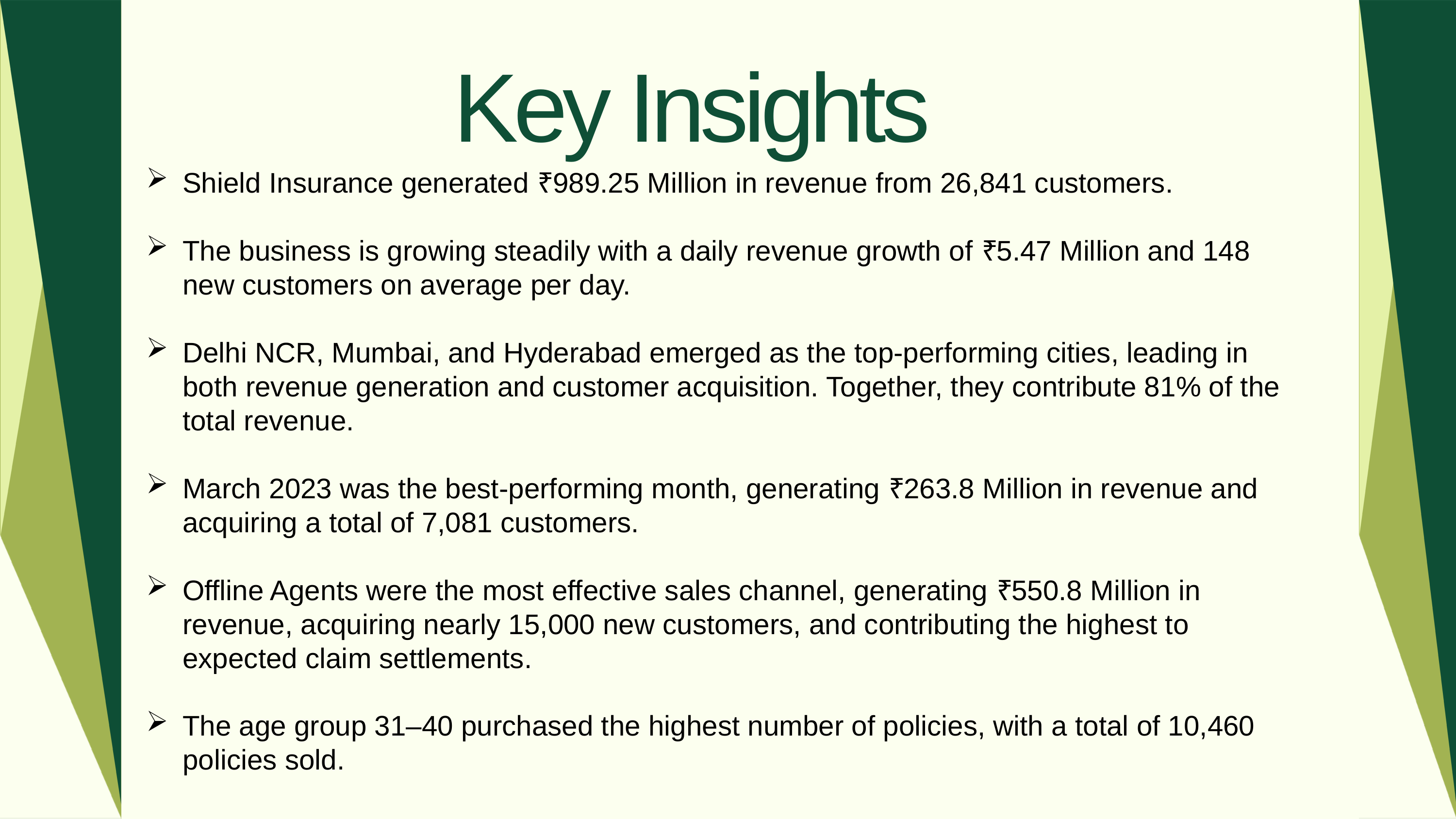

Key Insights
Shield Insurance generated ₹989.25 Million in revenue from 26,841 customers.

The business is growing steadily with a daily revenue growth of ₹5.47 Million and 148 new customers on average per day.

Delhi NCR, Mumbai, and Hyderabad emerged as the top-performing cities, leading in both revenue generation and customer acquisition. Together, they contribute 81% of the total revenue.

March 2023 was the best-performing month, generating ₹263.8 Million in revenue and acquiring a total of 7,081 customers.

Offline Agents were the most effective sales channel, generating ₹550.8 Million in revenue, acquiring nearly 15,000 new customers, and contributing the highest to expected claim settlements.

The age group 31–40 purchased the highest number of policies, with a total of 10,460 policies sold.